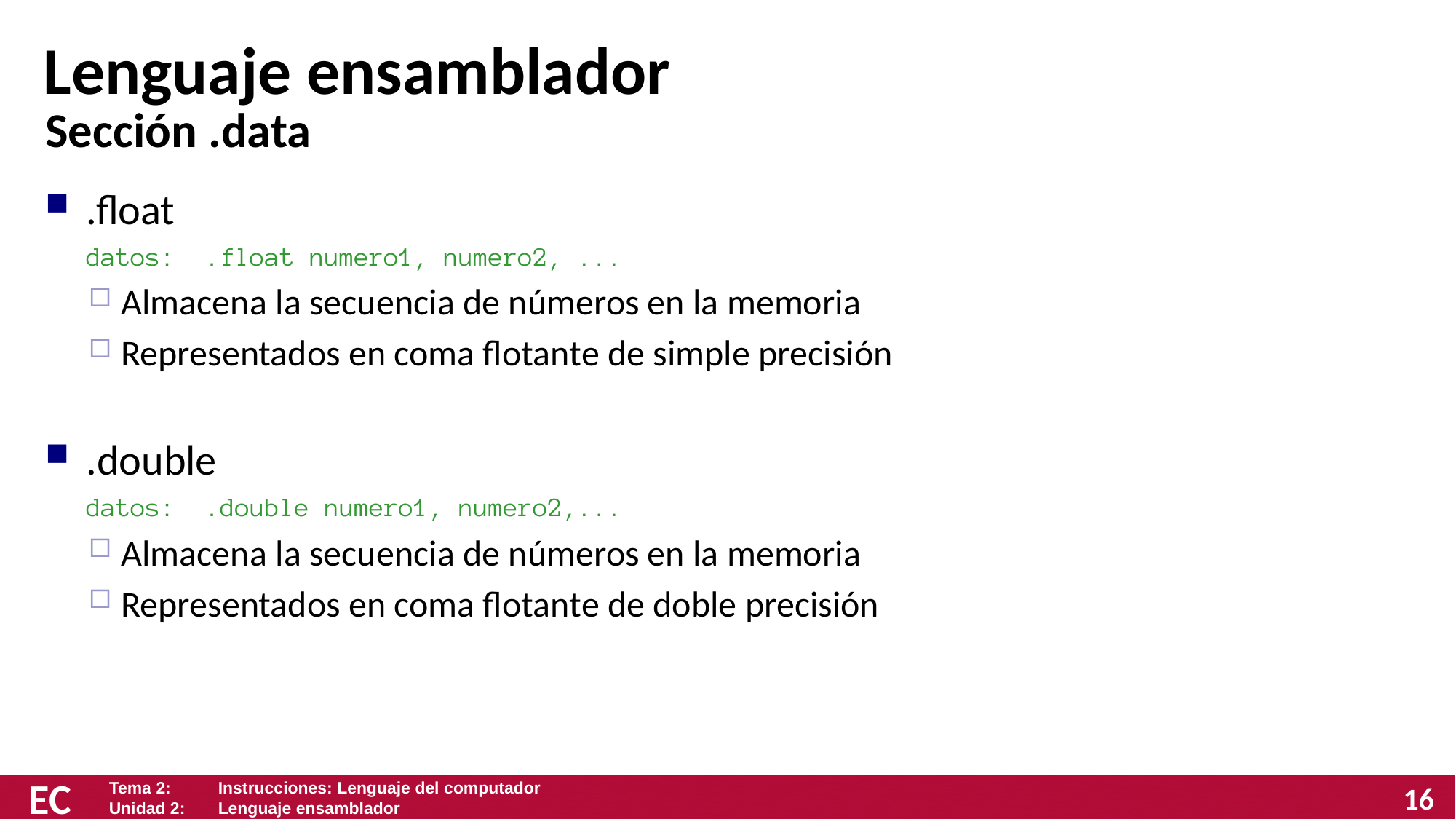

# Lenguaje ensamblador
Sección .data
.float
	datos:  .float numero1, numero2, ...
Almacena la secuencia de números en la memoria
Representados en coma flotante de simple precisión

.double
	datos:  .double numero1, numero2,...
Almacena la secuencia de números en la memoria
Representados en coma flotante de doble precisión